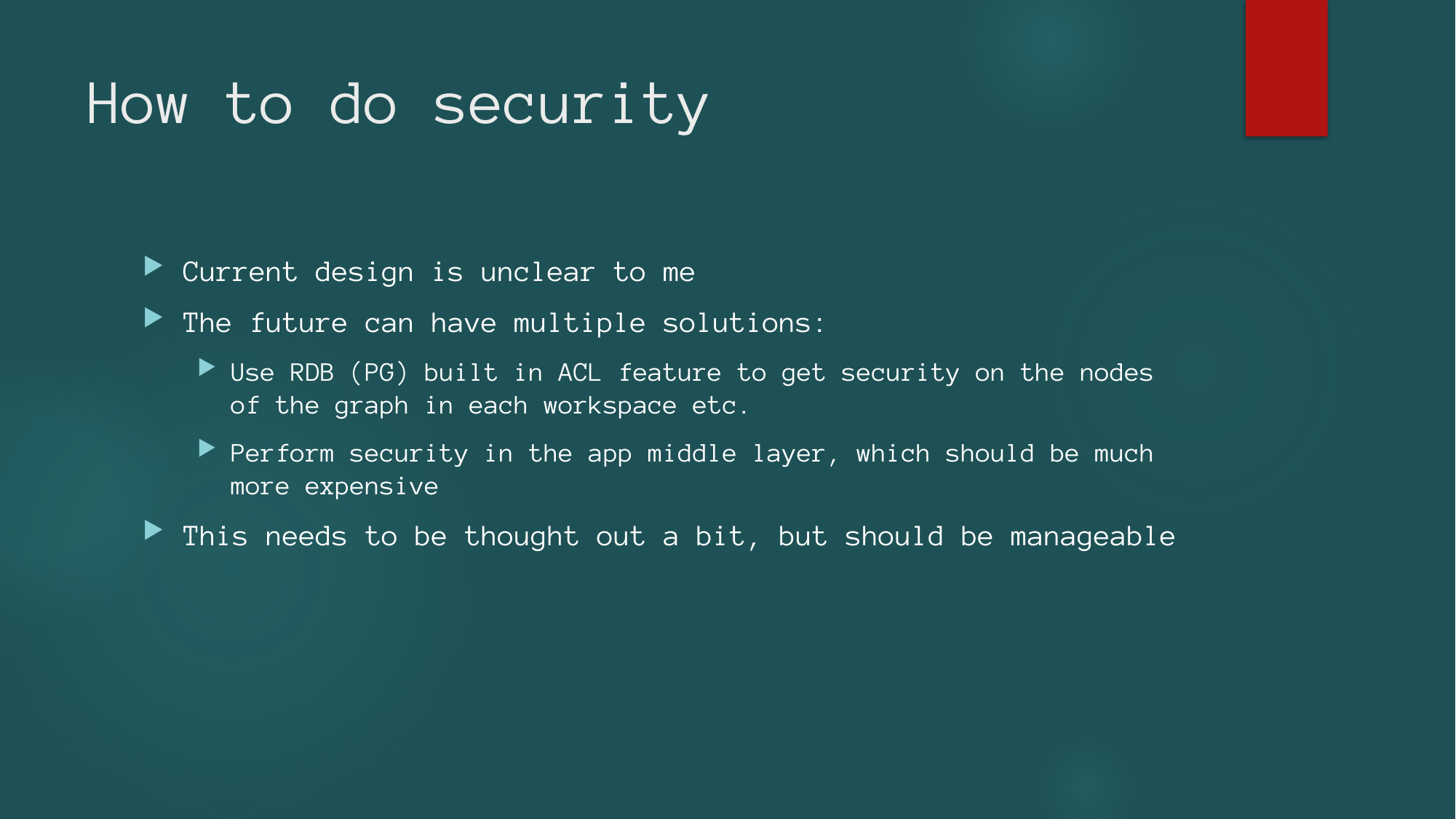

# How to do security
Current design is unclear to me
The future can have multiple solutions:
Use RDB (PG) built in ACL feature to get security on the nodes of the graph in each workspace etc.
Perform security in the app middle layer, which should be much more expensive
This needs to be thought out a bit, but should be manageable